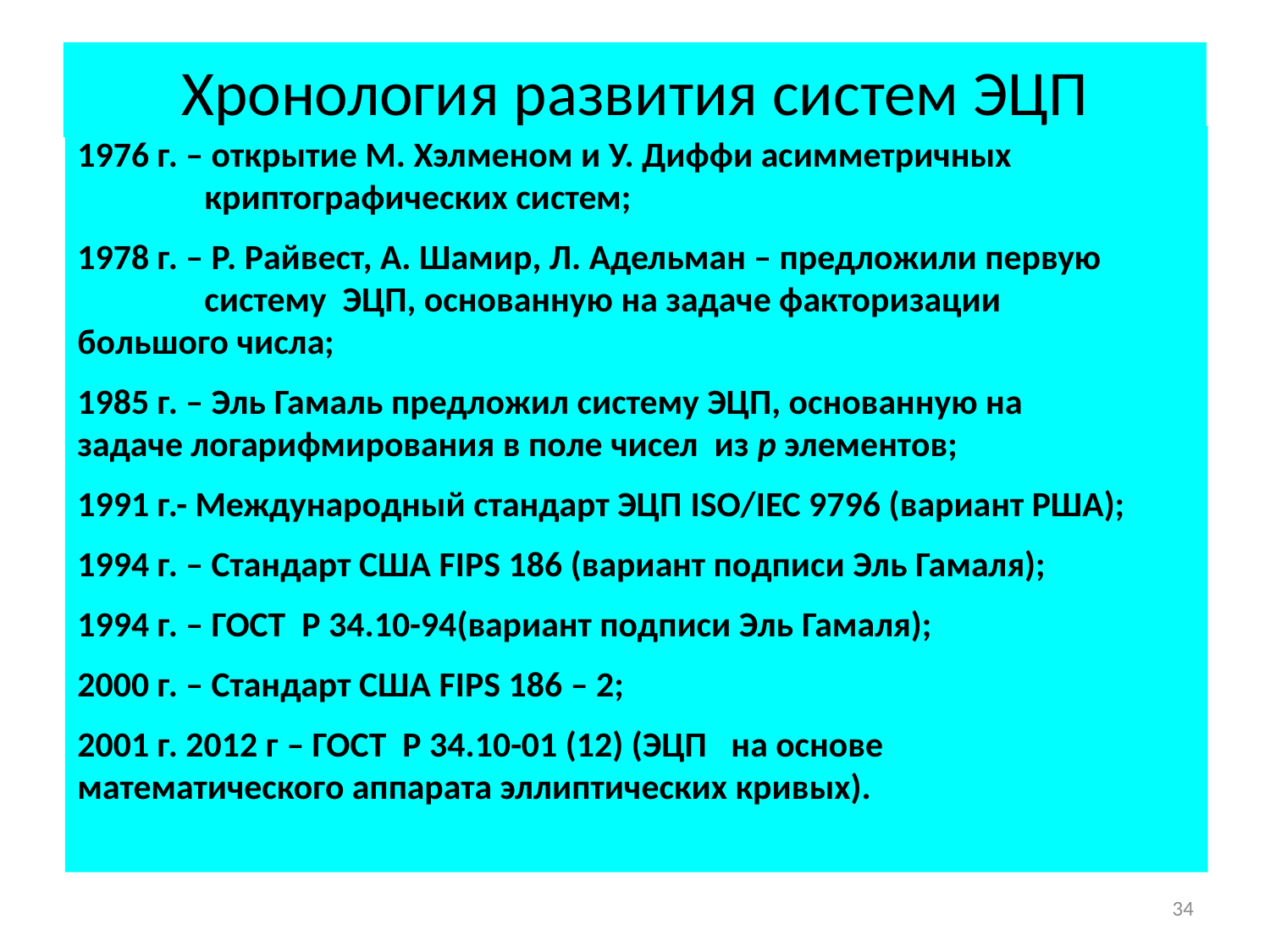

Хронология развития систем ЭЦП
1976 г. – открытие М. Хэлменом и У. Диффи асимметричных            	криптографических систем;
1978 г. – Р. Райвест, А. Шамир, Л. Адельман – предложили первую 	систему  ЭЦП, основанную на задаче факторизации 	большого числа;
1985 г. – Эль Гамаль предложил систему ЭЦП, основанную на 	задаче логарифмирования в поле чисел  из р элементов;
1991 г.- Международный стандарт ЭЦП ISO/IEC 9796 (вариант РША);
1994 г. – Стандарт США FIPS 186 (вариант подписи Эль Гамаля);
1994 г. – ГОСТ  Р 34.10-94(вариант подписи Эль Гамаля);
2000 г. – Стандарт США FIPS 186 – 2;
2001 г. 2012 г – ГОСТ  Р 34.10-01 (12) (ЭЦП   на основе        математического аппарата эллиптических кривых).

34